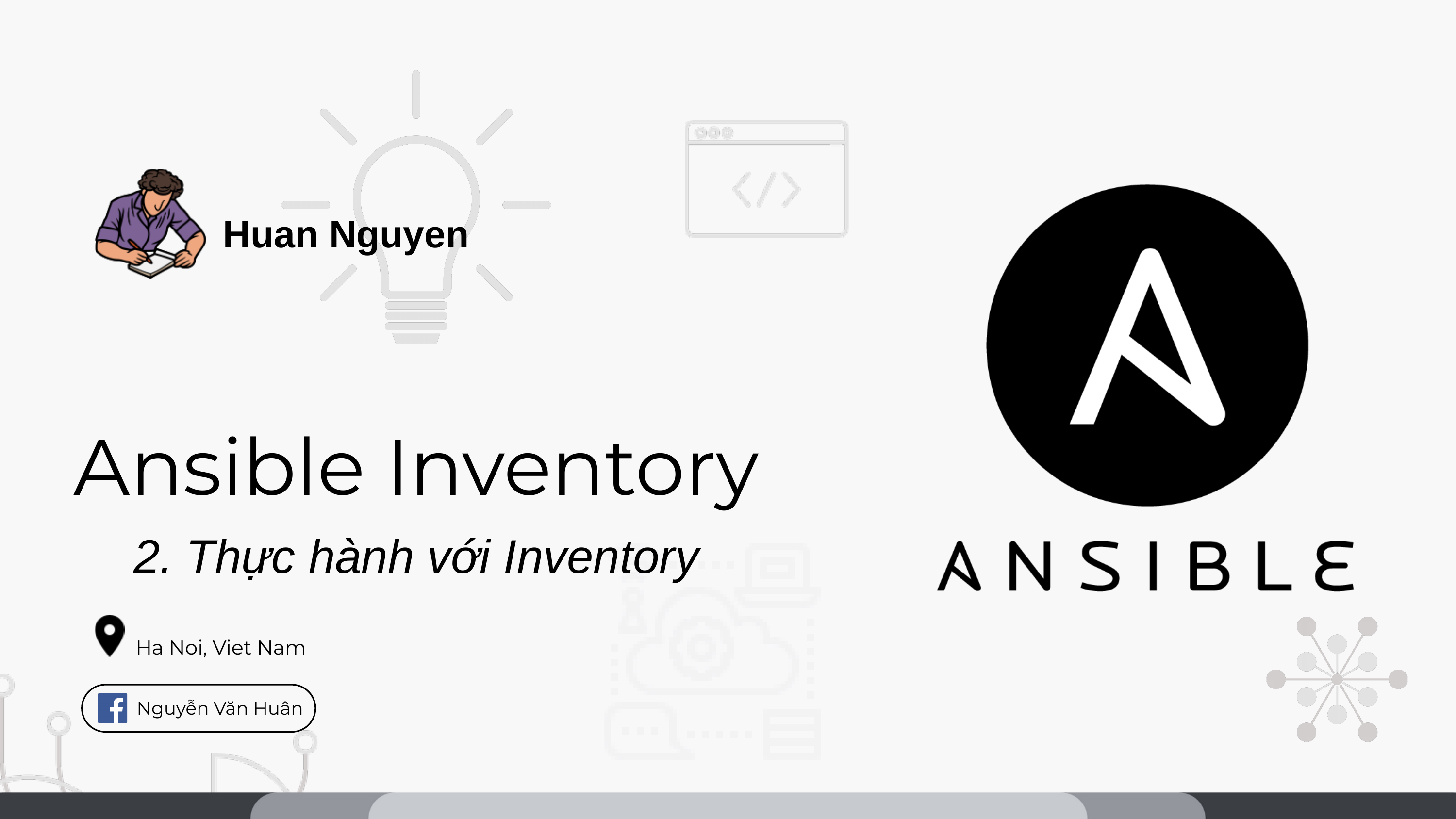

Huan Nguyen
Ansible Inventory
2. Thực hành với Inventory

Ha Noi, Viet Nam

         Nguyễn Văn Huân